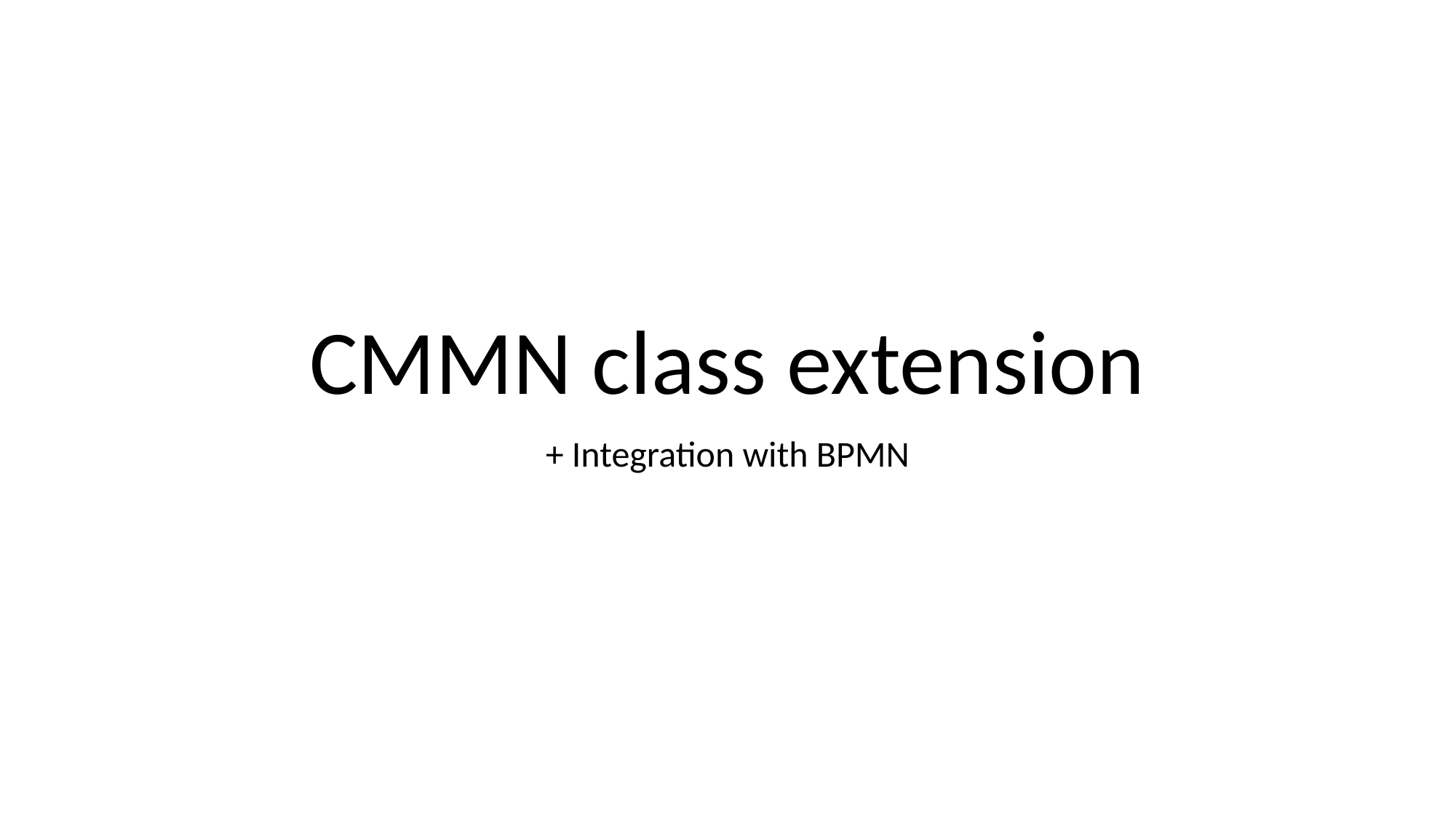

# CMMN class extension
+ Integration with BPMN